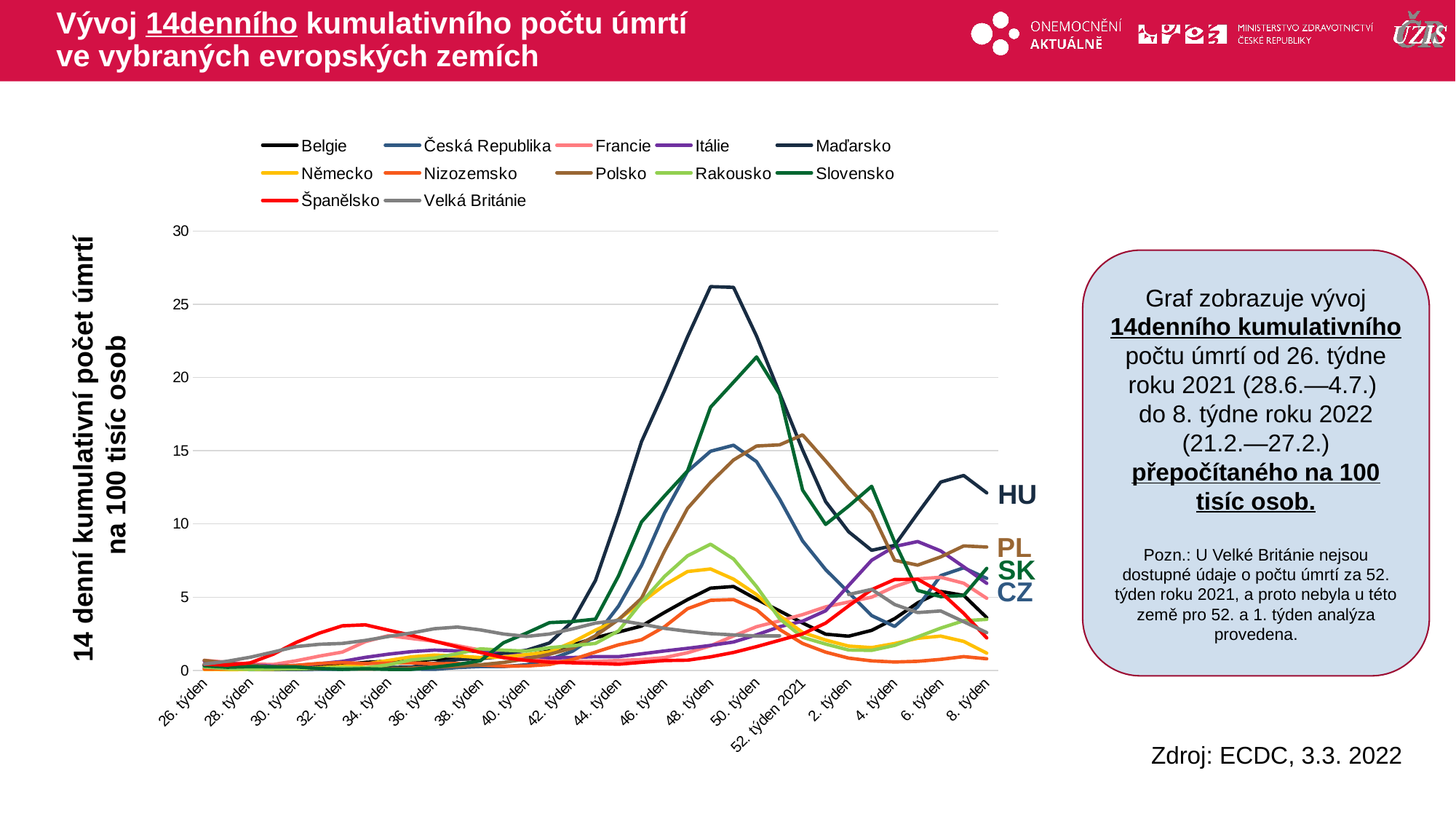

# Vývoj 14denního kumulativního počtu úmrtí ve vybraných evropských zemích

### Chart

| Category | Belgie | Česká Republika | Francie | Itálie | Maďarsko | Německo | Nizozemsko | Polsko | Rakousko | Slovensko | Španělsko | Velká Británie |
|---|---|---|---|---|---|---|---|---|---|---|---|---|
| 26. týden | 0.37318484626520076 | 0.1683196434915142 | 0.6877577457564902 | 0.6354636893029899 | 0.32754915642785537 | 0.06492982510754815 | 0.0919139558991095 | 0.6823306243314675 | 0.23592685099219599 | 0.31147665033612915 | 0.41831621638306304 | 0.4260954800922829 |
| 27. týden | 0.26036152065014007 | 0.09351091305084124 | 0.5555537730300806 | 0.5080356144031819 | 0.18424640049066862 | 0.05771540009559835 | 0.1034032003864982 | 0.48737901737961964 | 0.12358073147210266 | 0.21986587082550288 | 0.3633858041307416 | 0.6259195673079742 |
| 28. týden | 0.14753819503507937 | 0.05610654783050474 | 0.4292915518868805 | 0.36551737273892293 | 0.18424640049066862 | 0.06372742093888983 | 0.14936017833605295 | 0.35302047745334614 | 0.067407671712056 | 0.2565101826297534 | 0.515500791906401 | 0.9006776872295498 |
| 29. týden | 0.15621691239008403 | 0.05610654783050474 | 0.40255366976243806 | 0.2917432241127183 | 0.09212320024533431 | 0.08296588763742262 | 0.24701875647885677 | 0.2160274563520476 | 0.10111150756808399 | 0.23818802672762815 | 1.1070590777006315 | 1.257716313651704 |
| 30. týden | 0.2777189553601494 | 0.06545763913558886 | 0.658048987840443 | 0.33198366881792085 | 0.07165137796859336 | 0.1310620543837546 | 0.35042195686535493 | 0.12908957757622355 | 0.10111150756808399 | 0.23818802672762815 | 1.9141135961770464 | 1.6279785929043082 |
| 31. týden | 0.3818635636202054 | 0.07480873044067299 | 0.975932697542147 | 0.45438168812957846 | 0.12283093366044574 | 0.18637264614203633 | 0.47680364622663046 | 0.12645509640119862 | 0.14604995537612134 | 0.1282550913148767 | 2.545813337078742 | 1.7837238373518325 |
| 32. týden | 0.3905422809752101 | 0.0841598217457571 | 1.2522241461613848 | 0.6153434669503886 | 0.11259502252207527 | 0.27535055462275043 | 0.5342498686635739 | 0.11328269052607376 | 0.19098840318415863 | 0.07328862360850097 | 3.0465251718402877 | 1.8410263329504497 |
| 33. týden | 0.5467591933652941 | 0.13091527827117772 | 1.9637488982507125 | 0.8903198391026059 | 0.17401048935229815 | 0.43767511739162074 | 0.46531440173924177 | 0.08957235995084901 | 0.16851917928013999 | 0.10993293541275144 | 3.1099064167468122 | 2.0467275992018967 |
| 34. týden | 0.6335463669153408 | 0.15896855218643008 | 2.3737297574921628 | 1.1082889145891197 | 0.2047182227674096 | 0.6793583552919388 | 0.49978213520140785 | 0.1080137281760238 | 0.38197680636831727 | 0.07328862360850097 | 2.7486333207796214 | 2.3141392453287777 |
| 35. týden | 0.6248676495603361 | 0.09351091305084124 | 2.1791373931420543 | 1.2809874897822804 | 0.22519004504415055 | 0.9270536140355484 | 0.5112713796887965 | 0.16070335167652322 | 0.7190151649285973 | 0.07328862360850097 | 2.3979237656301846 | 2.553634291035819 |
| 36. týden | 0.7637271272404108 | 0.07480873044067299 | 1.986030466687748 | 1.384941971937387 | 0.4810878235034125 | 1.04609162673272 | 0.45382515725185313 | 0.21866193752707258 | 0.8425958964007 | 0.21986587082550288 | 1.9901710900648757 | 2.846023948064662 |
| 37. týden | 0.7550484098854062 | 0.19637291740676657 | 1.6904283254230794 | 1.3329647308598336 | 0.7369856019626745 | 0.9883762266371218 | 0.47105902398293614 | 0.2845239669026969 | 1.145930419104952 | 0.40308742984675533 | 1.603545496135075 | 2.9591596445029578 |
| 38. týden | 0.8071207140154343 | 0.26183055654235543 | 1.382942680991992 | 1.304461082526982 | 0.8700524467614907 | 0.8765526389518999 | 0.367655823596438 | 0.3846342515536457 | 1.4717341657132226 | 0.6595976124765087 | 1.221145318532376 | 2.763743441564083 |
| 39. týden | 0.9546589090505136 | 0.26183055654235543 | 1.1363599902888013 | 1.2088900263521258 | 1.1771297809126051 | 0.9186367848549403 | 0.2929757344284115 | 0.545337603230169 | 1.3818572700971479 | 1.8871820579188998 | 0.8704357633829393 | 2.48604673212463 |
| 40. týden | 1.024088647890551 | 0.3833947435084491 | 0.8868064237940056 | 1.0127178584142638 | 1.3716120925416444 | 1.0761517309491775 | 0.2987203566721059 | 0.7824409089824164 | 1.314449598385092 | 2.5467796703954084 | 0.682404736826916 | 2.3200164243645336 |
| 41. týden | 1.3278437553157143 | 0.7387362131016457 | 0.6877577457564902 | 0.8551094499855537 | 1.8731717383217978 | 1.2625243770912138 | 0.4021235570586041 | 1.1064820935104878 | 1.550376449377288 | 3.2613437505782934 | 0.5619803715045191 | 2.48604673212463 |
| 42. týden | 1.727064753645929 | 1.3091527827117773 | 0.6149712888621748 | 0.8802597279263052 | 3.3471429422471473 | 1.9226442656846199 | 0.7410562694365703 | 1.5227301191644331 | 1.6851917928014 | 3.3346323741867936 | 0.5176135000699518 | 2.8342695899931507 |
| 43. týden | 2.2304303602362 | 2.347123917576115 | 0.6164567267579771 | 0.937267024592009 | 6.1415466830222885 | 2.7450887170468965 | 1.252327649125367 | 2.3657640951724237 | 1.8424763601295304 | 3.4995317773059207 | 0.47747204496248613 | 3.2295098801477167 |
| 44. týden | 2.6209726412114103 | 4.385661822084454 | 0.6729033667984666 | 0.937267024592009 | 10.696527139597151 | 3.479757664097117 | 1.7463651620830807 | 3.4643427451578366 | 2.6963068684822398 | 6.449398877548085 | 0.4225416327101647 | 3.4190489040508356 |
| 45. týden | 3.0288723568966294 | 7.162935939694438 | 0.7397480721095725 | 1.1317625073338209 | 15.620000397153353 | 4.647292111864325 | 2.091042496704741 | 4.918576353771621 | 4.651129348131864 | 10.132152213875258 | 0.551416830686765 | 3.1633916159954656 |
| 46. týden | 3.9574951138821293 | 10.735052818236573 | 0.876408358523389 | 1.3279346752716834 | 19.110446095337686 | 5.828053005486774 | 2.9814589444773643 | 8.143181312002184 | 6.414963424597328 | 11.909401336381407 | 0.6739539041727127 | 2.8680633694487456 |
| 47. týden | 4.8340455667376006 | 13.58713566628723 | 1.2046901334957094 | 1.5073399912490446 | 22.77490228287432 | 6.749094598679032 | 4.210808104627954 | 11.062186453929852 | 7.819289918598496 | 13.613361835279056 | 0.6971936939717718 | 2.671177871750932 |
| 48. týden | 5.615130128688021 | 14.961746088134598 | 1.6815156980482653 | 1.706865529579007 | 26.20393251422843 | 6.925848011471801 | 4.785270328997388 | 12.82992332237161 | 8.616947367191159 | 17.97403493998486 | 0.9232534674717099 | 2.5080861535087133 |
| 49. týden | 5.727953454303082 | 15.373194105558298 | 2.351448189055127 | 1.939924771829972 | 26.152752958536574 | 6.2296559978186465 | 4.8369719291906375 | 14.365825847411168 | 7.6058322915103185 | 19.67799543888251 | 1.2253707348594776 | 2.4243363522491954 |
| 50. týden | 4.860081718802615 | 14.251063148948203 | 2.982759294771128 | 2.424486793488452 | 22.826081838566168 | 5.178754754411293 | 4.136128015459927 | 15.319508032770205 | 5.71841748357275 | 21.40027809368228 | 1.6225598696070325 | 2.3479330247843726 |
| 51. týden | 4.061639722142185 | 11.698215222660238 | 3.379371212950357 | 2.9844996489691873 | 18.926199694847018 | 3.738274560358651 | 2.791886410435451 | 15.398542468020954 | 3.5276681529309304 | 18.871820579189 | 2.0577777512985023 | 2.3582180880969448 |
| 52. týden 2021 | 3.2371615734167416 | 8.836781283304497 | 3.808662764837237 | 3.361753818080461 | 15.046789373404605 | 2.591180983458634 | 1.8382791179821898 | 16.08350757352745 | 2.258157002353876 | 12.312488766228164 | 2.492995632989972 | None |
| 1. týden 2022 | 2.4734344461763307 | 6.882403200541914 | 4.338964093638678 | 4.069314970813606 | 11.525635941805161 | 2.0693375742609326 | 1.2465830268816727 | 14.294694855685492 | 1.7975379123214932 | 9.967252810756133 | 3.228218073905658 | None |
| 2. týden | 2.334574968496256 | 5.3207709525928655 | 4.670216744402603 | 5.797977407941263 | 9.468217802992694 | 1.6605201569171109 | 0.8387148475793742 | 12.445289070817962 | 1.3930918820491573 | 11.213159412100648 | 4.407109229167018 | 5.180733320018584 |
| 3. týden | 2.7337959668264706 | 3.7404365220336495 | 4.999983957270725 | 7.519933104284722 | 8.198964821834755 | 1.5559109942438387 | 0.6491423135374608 | 10.804007298777405 | 1.3706226581451386 | 12.568998948857915 | 5.51416830686765 | 5.531894767404983 |
| 4. týden | 3.5322379634869003 | 3.001700308932003 | 5.7219067746306695 | 8.45887681407278 | 8.53674988940098 | 1.8324639530352476 | 0.5744622243694344 | 7.518809273521267 | 1.7076610167054185 | 8.757990521215866 | 6.205023876348769 | 4.498980551870932 |
| 5. týden | 4.60839891550748 | 4.3389063655590325 | 6.2507226655363075 | 8.799243908870952 | 10.727234873012263 | 2.193185203632737 | 0.6204192023189892 | 7.186864645468121 | 2.291860838209904 | 5.460002458833322 | 6.224038249820726 | 3.949464312027781 |
| 6. týden | 5.389483477457899 | 6.470955183118213 | 6.354703318242472 | 8.158750163979812 | 12.856304389793321 | 2.341080916377708 | 0.7525455139239591 | 7.74800913574844 | 2.8872952716663987 | 5.038592873084442 | 5.33670082112938 | 4.056722829430321 |
| 7. týden | 5.120443239452754 | 7.003967387508008 | 5.9506642105842324 | 7.072258156939344 | 13.306684479881623 | 1.9803596657802183 | 0.9421180479658723 | 8.498836270630557 | 3.392852809506819 | 5.111881496692942 | 3.893721145424168 | 3.325014039478745 |
| 8. týden | 3.601667702326938 | 6.28393335701653 | 4.924226624584805 | 5.943849019997622 | 12.119318787830647 | 1.178356085285133 | 0.7927578696298194 | 8.422436316554831 | 3.4827297051228934 | 6.962419242807592 | 2.216230863564814 | 2.58008159669672 |
Graf zobrazuje vývoj 14denního kumulativního počtu úmrtí od 26. týdne roku 2021 (28.6.—4.7.)
do 8. týdne roku 2022 (21.2.—27.2.) přepočítaného na 100 tisíc osob.

Pozn.: U Velké Británie nejsou dostupné údaje o počtu úmrtí za 52. týden roku 2021, a proto nebyla u této země pro 52. a 1. týden analýza provedena.
14 denní kumulativní počet úmrtí
na 100 tisíc osob
HU
PL
SK
CZ
Zdroj: ECDC, 3.3. 2022